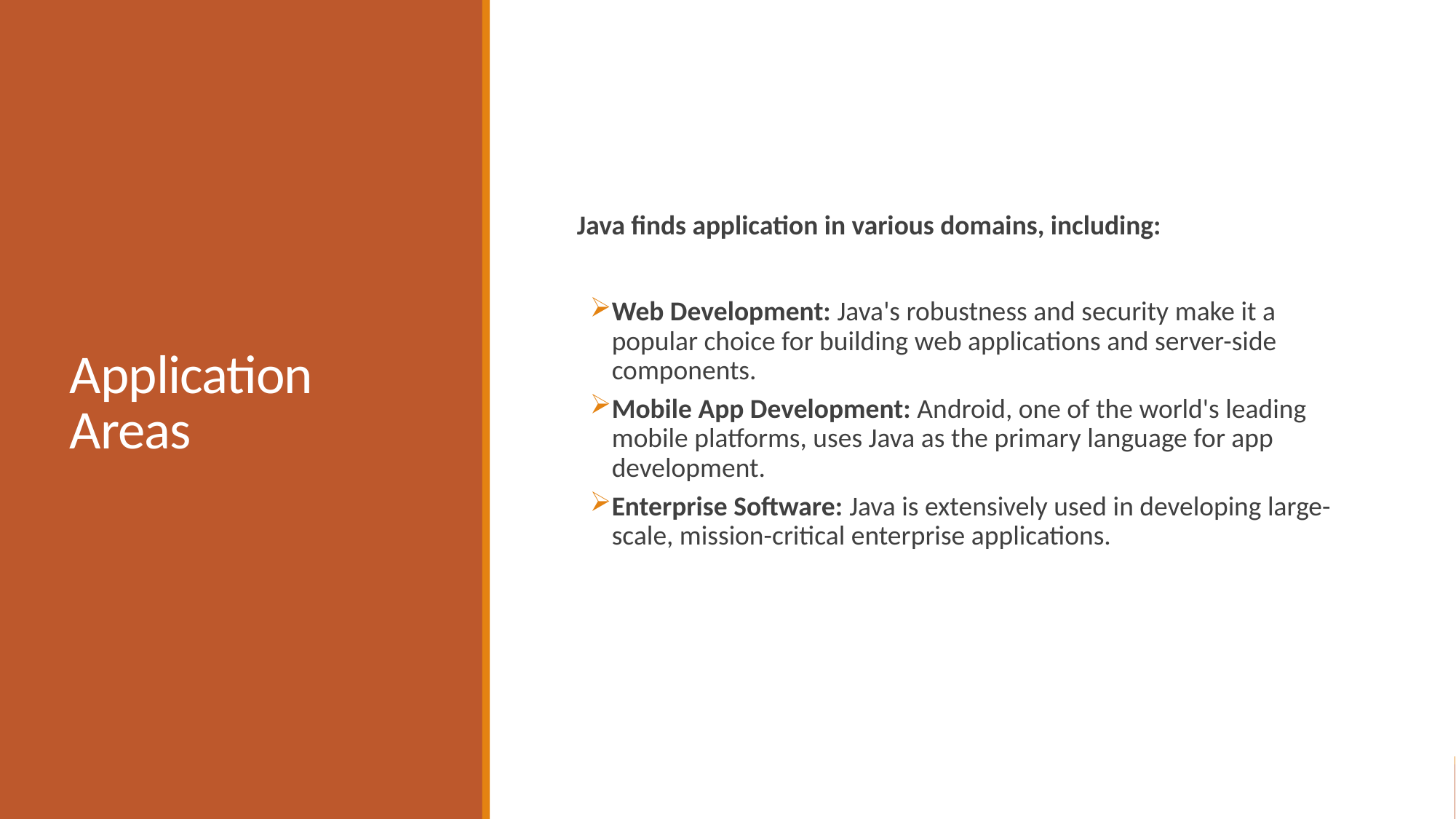

# Application Areas
Java finds application in various domains, including:

Web Development: Java's robustness and security make it a popular choice for building web applications and server-side components.
Mobile App Development: Android, one of the world's leading mobile platforms, uses Java as the primary language for app development.
Enterprise Software: Java is extensively used in developing large-scale, mission-critical enterprise applications.